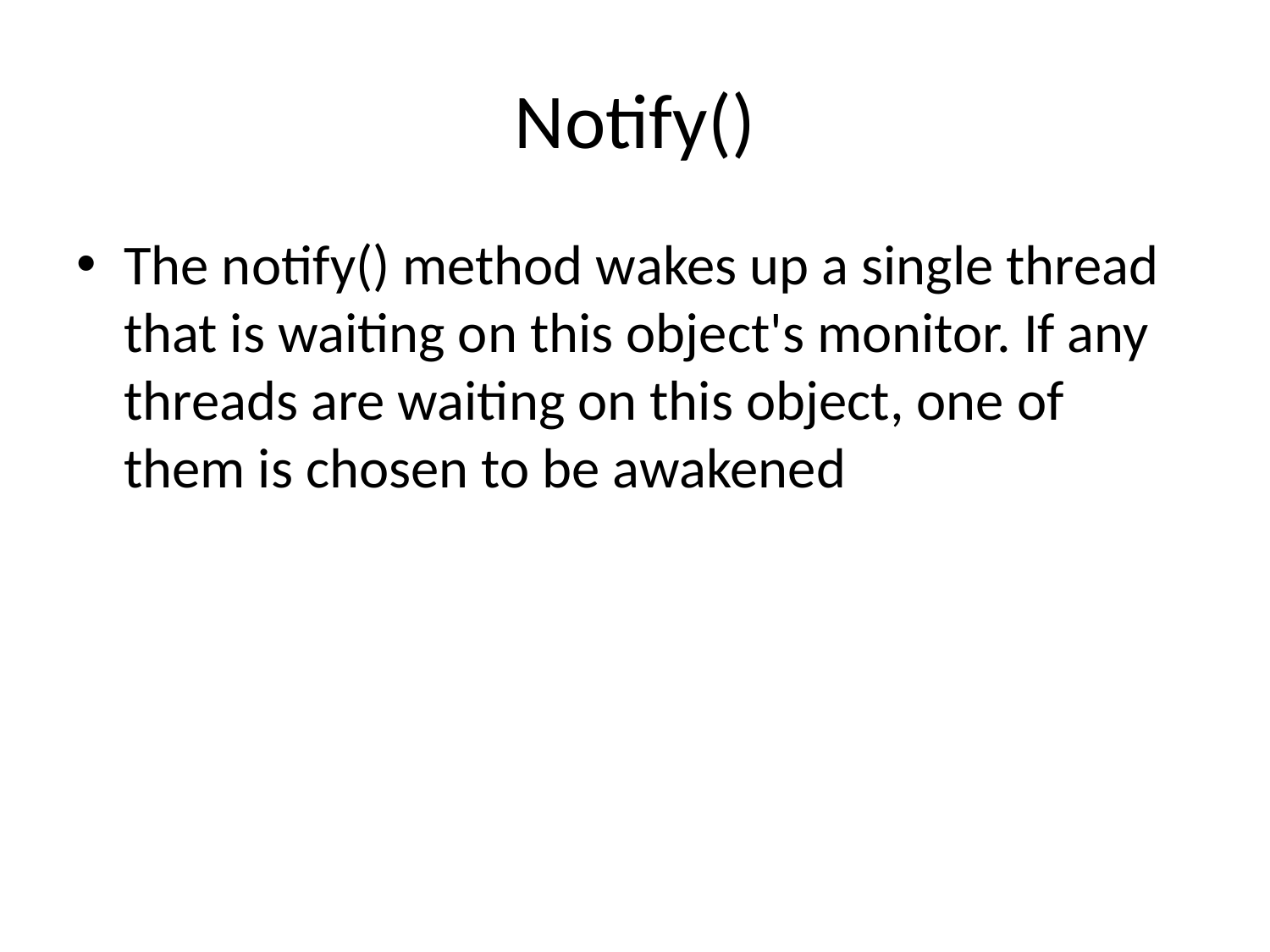

# Notify()
The notify() method wakes up a single thread that is waiting on this object's monitor. If any threads are waiting on this object, one of them is chosen to be awakened